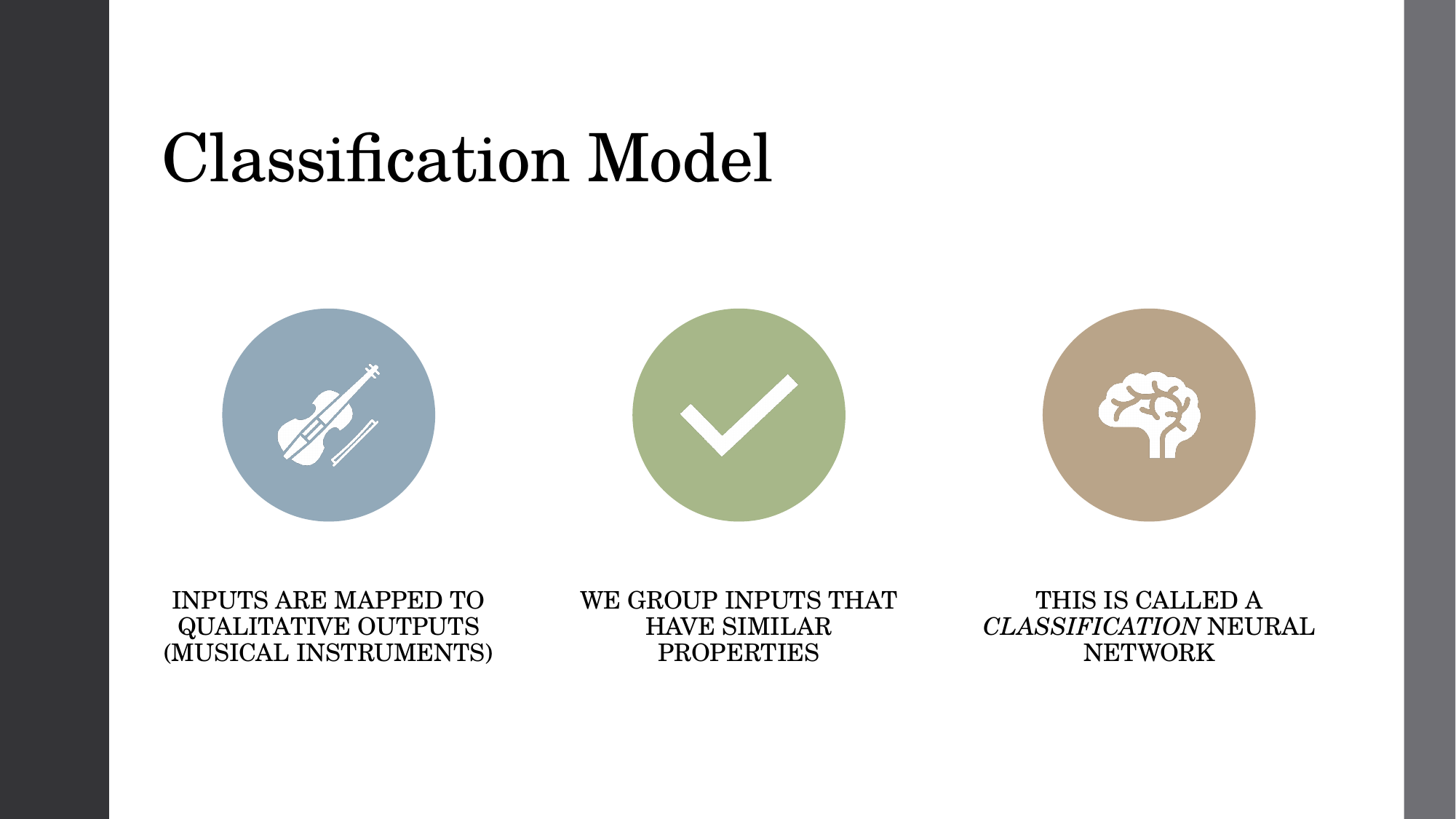

# Classification Model
Inputs are mapped to qualitative outputs (musical instruments)
We group inputs that have similar properties
This is called a classification neural network